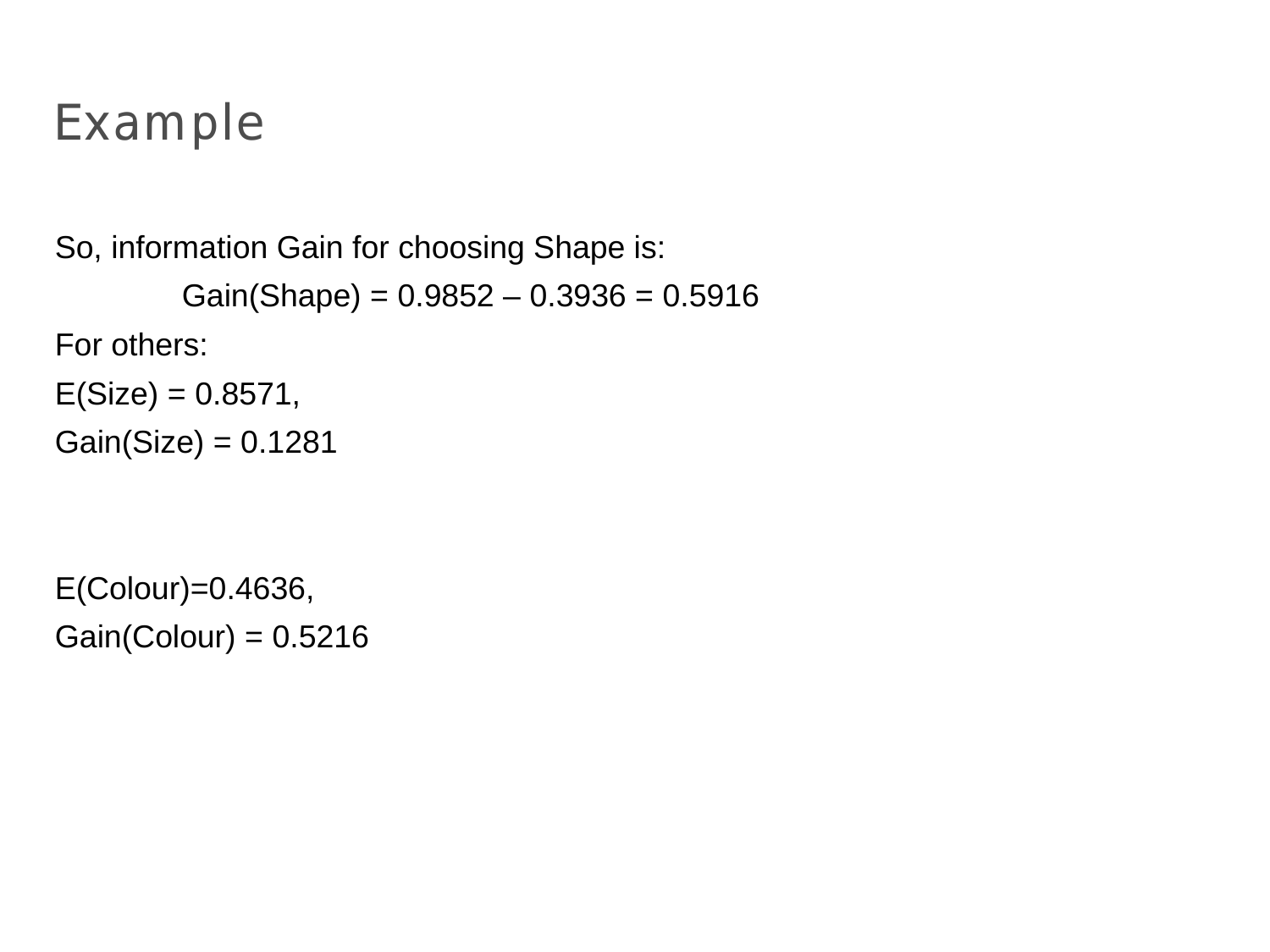

Example
So, information Gain for choosing Shape is:
	Gain(Shape) = 0.9852 – 0.3936 = 0.5916
For others:
E(Size) = 0.8571,
Gain(Size) = 0.1281

E(Colour)=0.4636,
Gain(Colour) = 0.5216